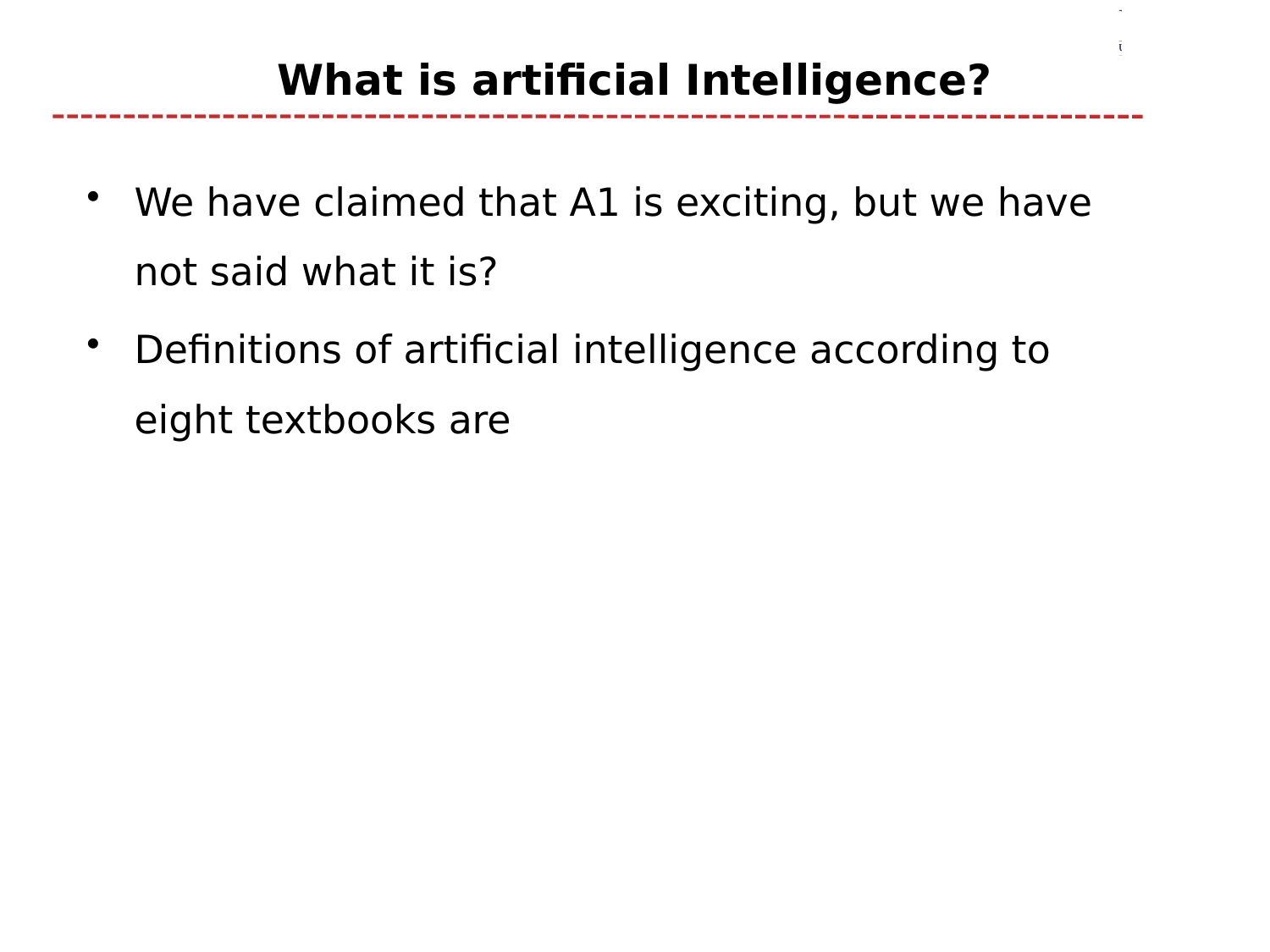

# What is artificial Intelligence?
We have claimed that A1 is exciting, but we have not said what it is?
Definitions of artificial intelligence according to eight textbooks are